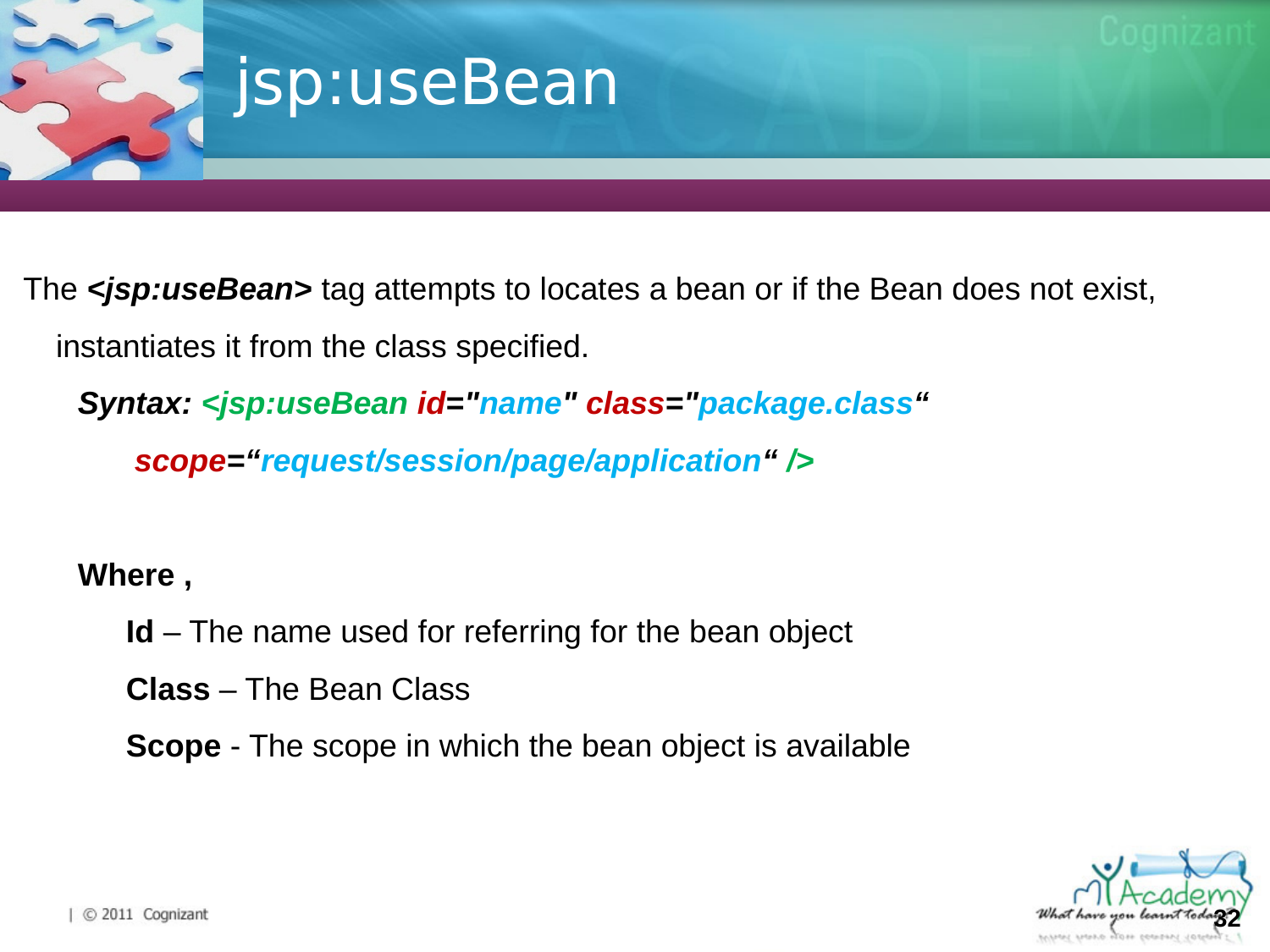

# jsp:useBean
The <jsp:useBean> tag attempts to locates a bean or if the Bean does not exist, instantiates it from the class specified.
Syntax: <jsp:useBean id="name" class="package.class“ scope=“request/session/page/application“ />

Where ,
Id – The name used for referring for the bean object
Class – The Bean Class
Scope - The scope in which the bean object is available
32